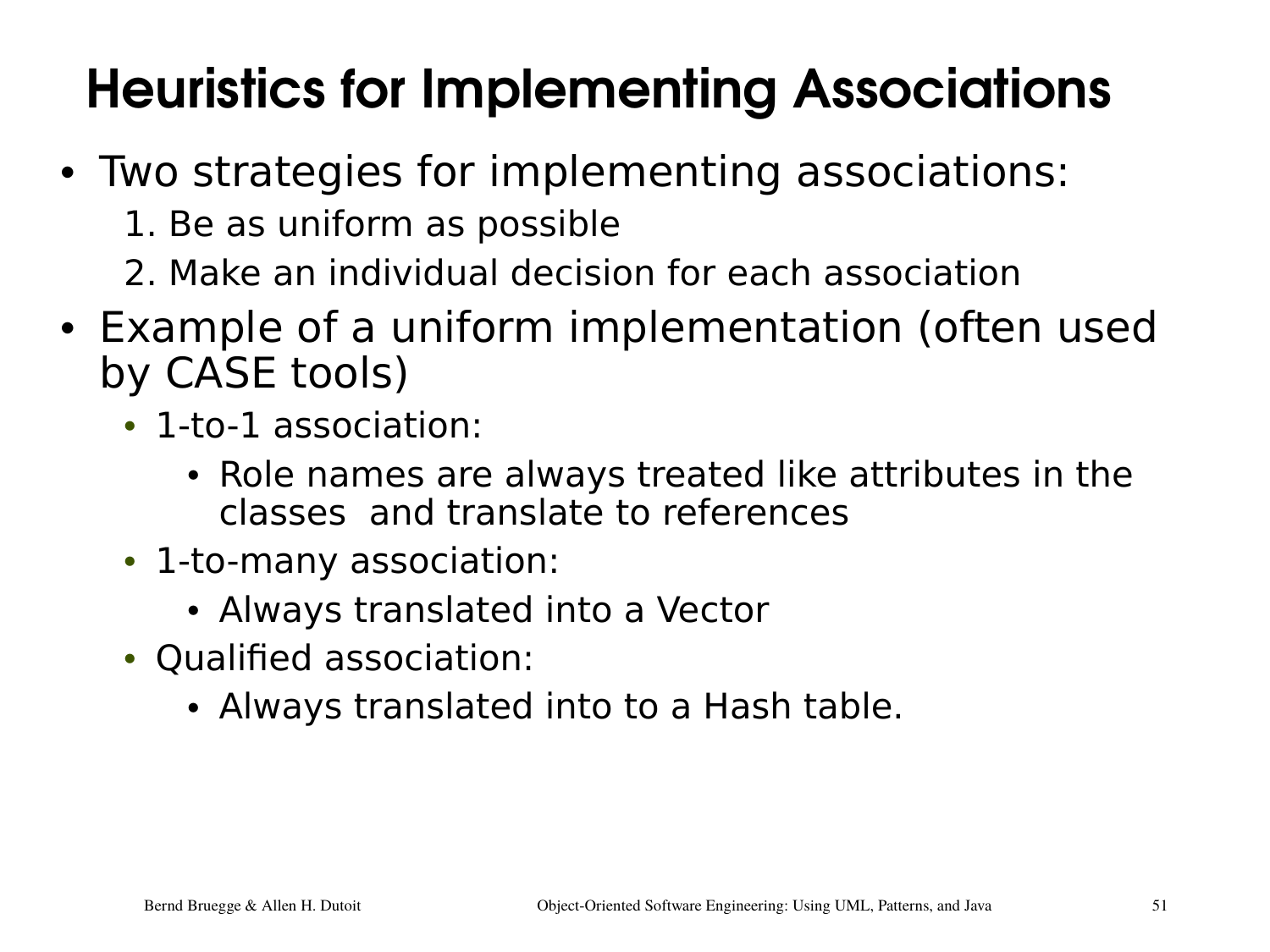

# Heuristics for Implementing Associations
Two strategies for implementing associations:
1. Be as uniform as possible
2. Make an individual decision for each association
Example of a uniform implementation (often used by CASE tools)
1-to-1 association:
Role names are always treated like attributes in the classes  and translate to references
1-to-many association:
Always translated into a Vector
Qualified association:
Always translated into to a Hash table.